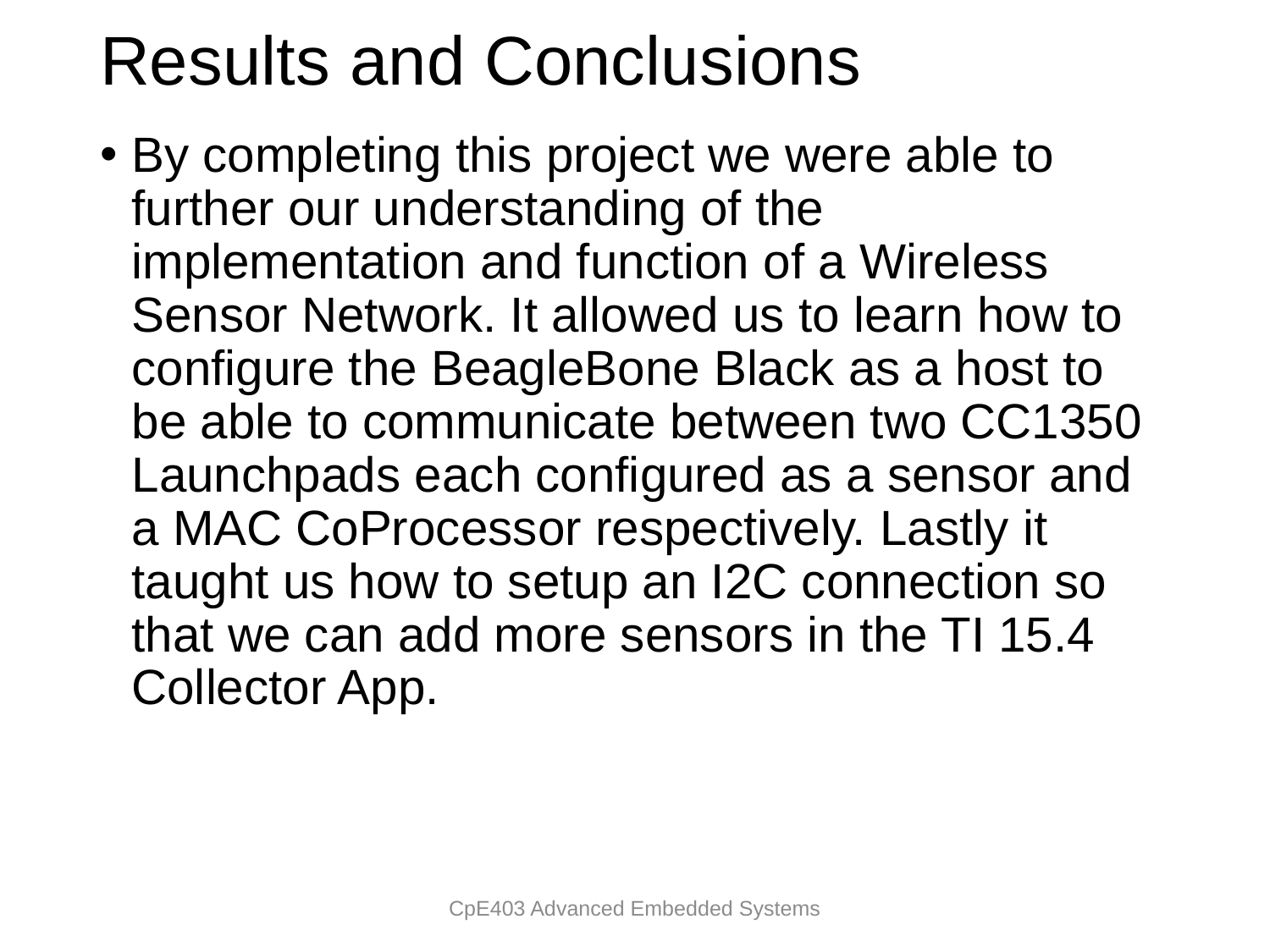

# Results and Conclusions
By completing this project we were able to further our understanding of the implementation and function of a Wireless Sensor Network. It allowed us to learn how to configure the BeagleBone Black as a host to be able to communicate between two CC1350 Launchpads each configured as a sensor and a MAC CoProcessor respectively. Lastly it taught us how to setup an I2C connection so that we can add more sensors in the TI 15.4 Collector App.
CpE403 Advanced Embedded Systems